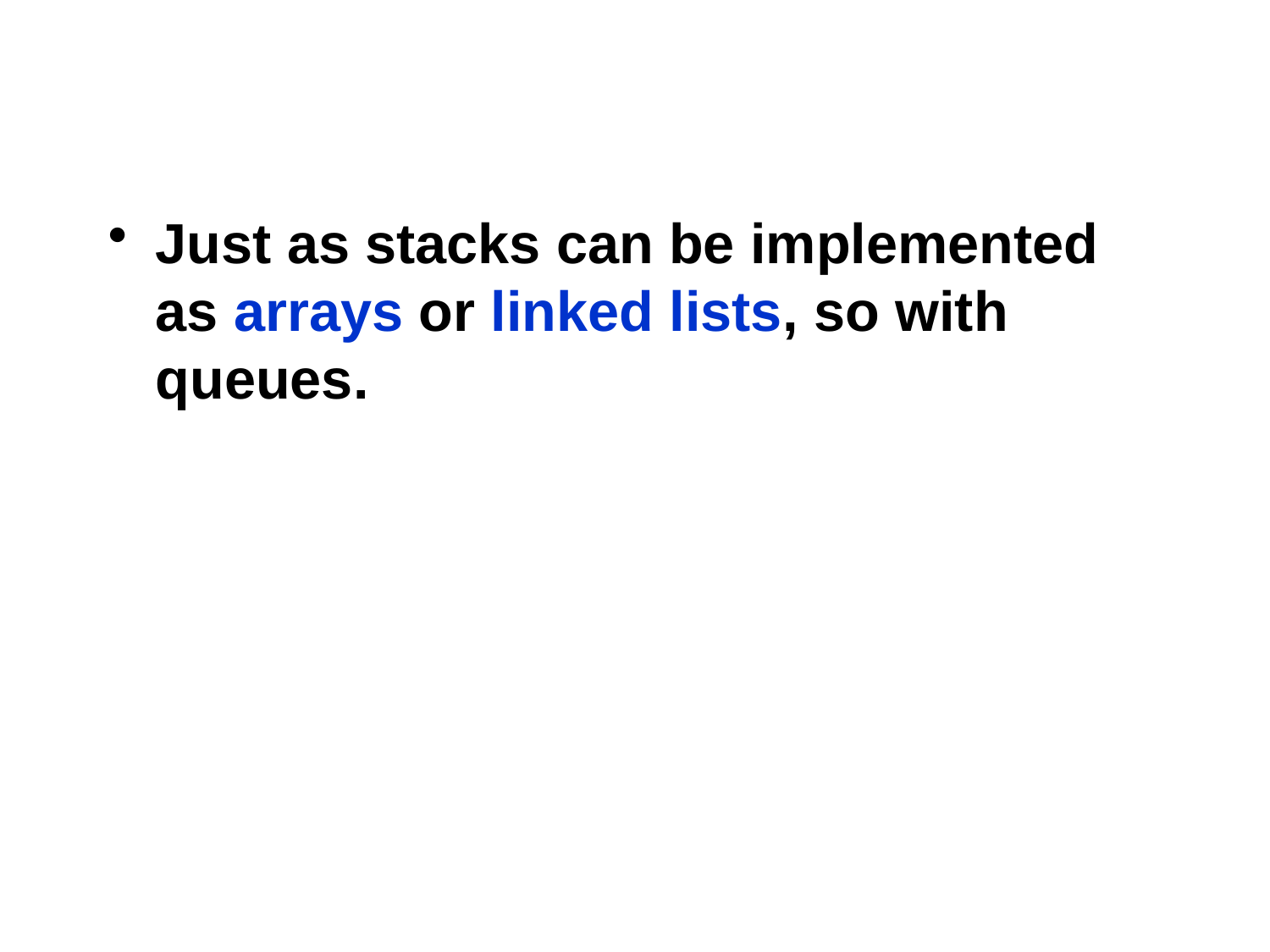

#
Just as stacks can be implemented as arrays or linked lists, so with queues.